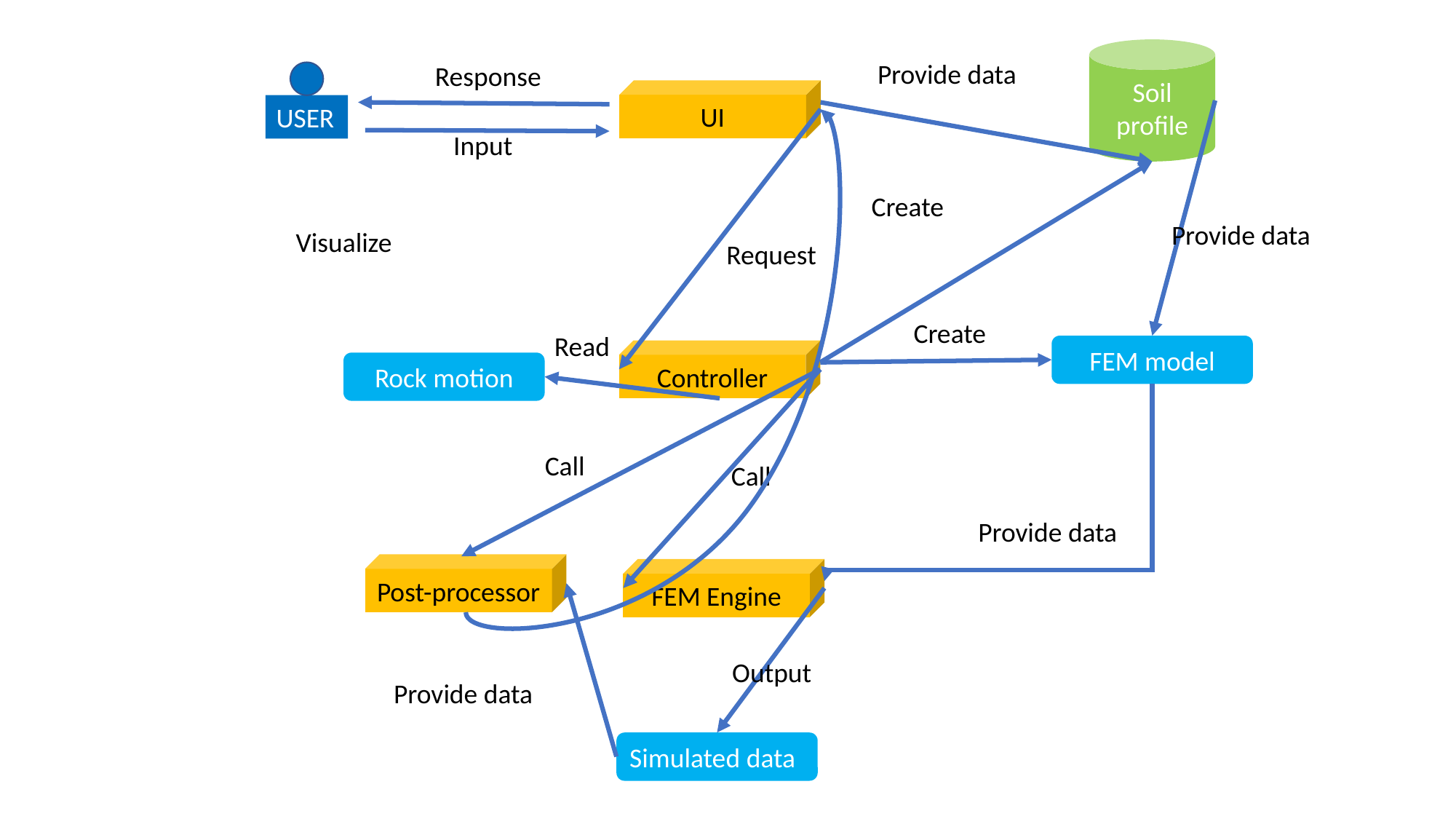

Soil profile
Provide data
Response

USER
UI
Input
Create
Provide data
Visualize
Request
Create
Read
FEM model
Controller
Rock motion
Call
Call
Provide data
Post-processor
FEM Engine
Output
Provide data
Simulated data